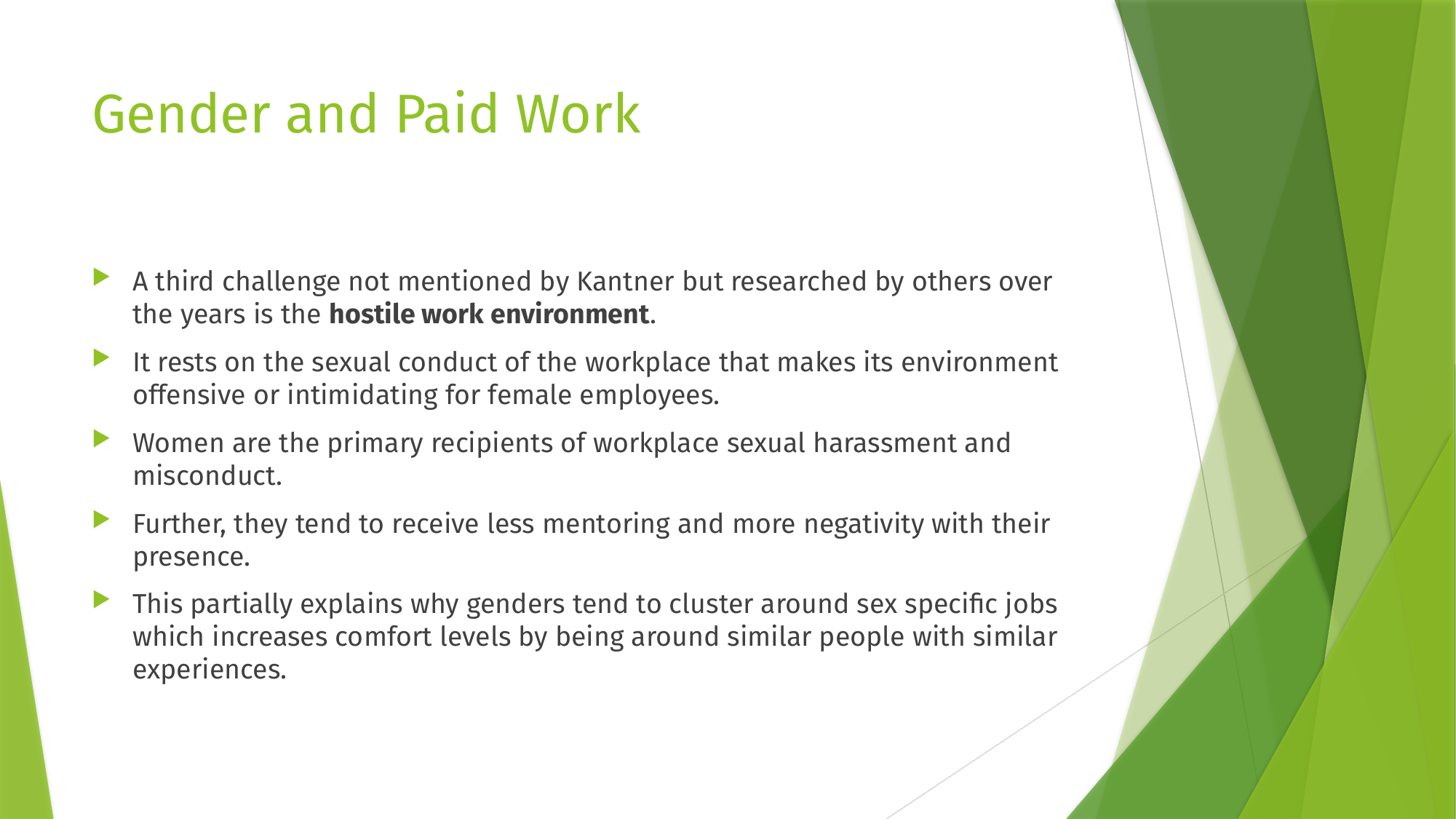

# Gender and Paid Work
A third challenge not mentioned by Kantner but researched by others over the years is the hostile work environment.
It rests on the sexual conduct of the workplace that makes its environment offensive or intimidating for female employees.
Women are the primary recipients of workplace sexual harassment and misconduct.
Further, they tend to receive less mentoring and more negativity with their presence.
This partially explains why genders tend to cluster around sex specific jobs which increases comfort levels by being around similar people with similar experiences.